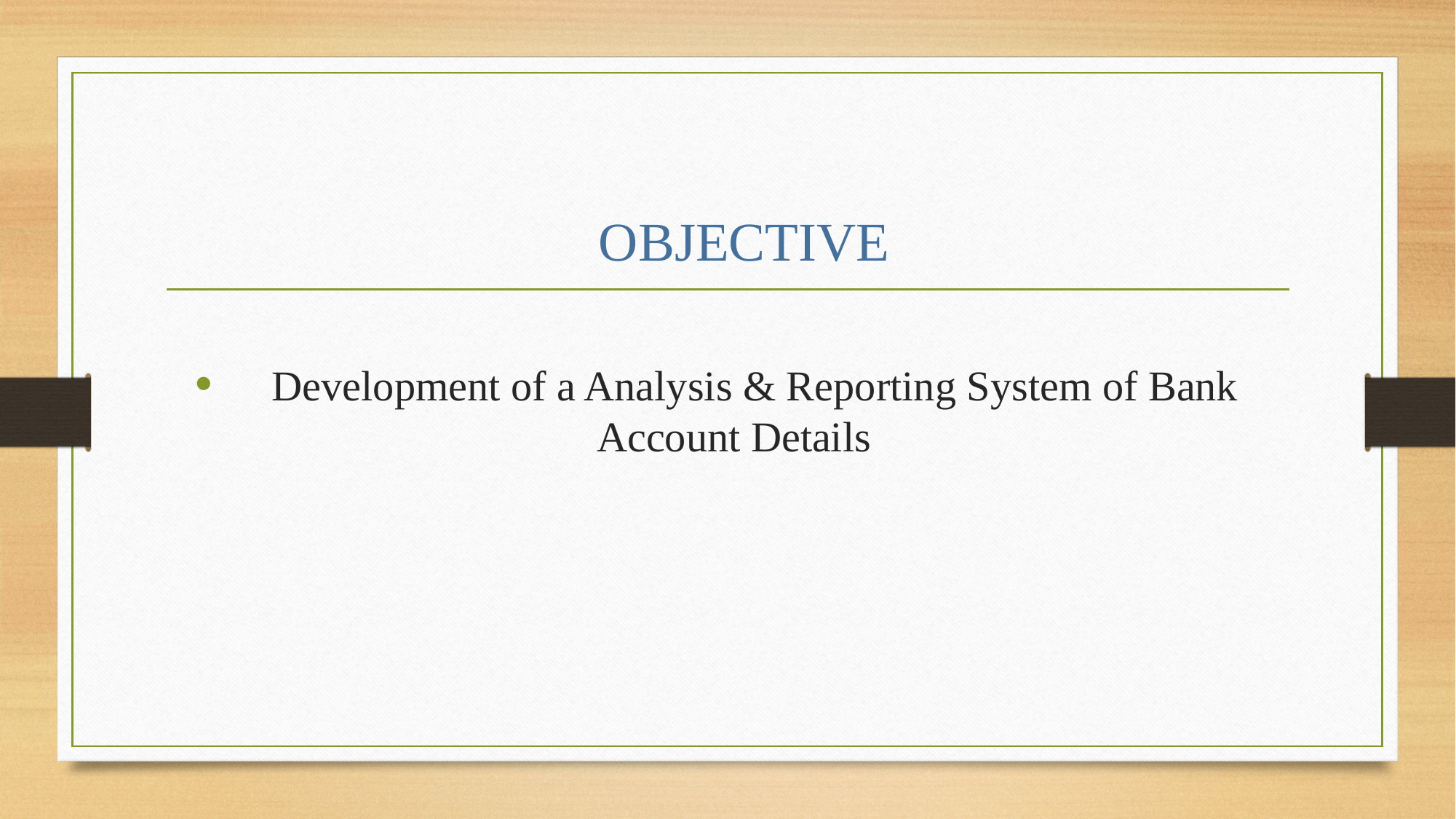

Objective

    Development of a Analysis & Reporting System of Bank Account Details